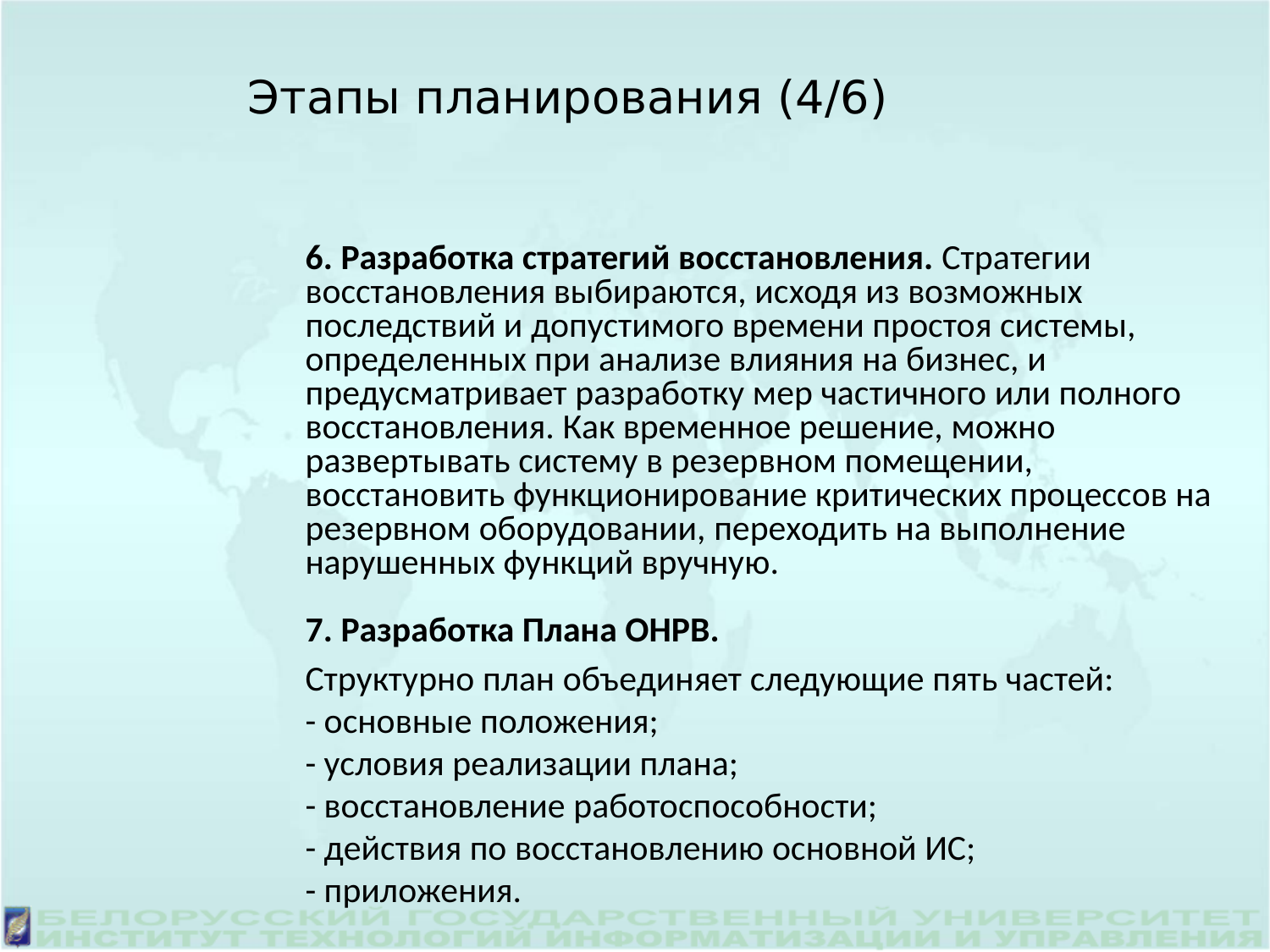

# Этапы планирования (4/6)

6. Разработка стратегий восстановления. Стратегии восстановления выбираются, исходя из возможных последствий и допустимого времени простоя системы, определенных при анализе влияния на бизнес, и предусматривает разработку мер частичного или полного восстановления. Как временное решение, можно развертывать систему в резервном помещении, восстановить функционирование критических процессов на резервном оборудовании, переходить на выполнение нарушенных функций вручную.
7. Разработка Плана ОНРВ.
	Структурно план объединяет следующие пять частей:
- основные положения;
- условия реализации плана;
- восстановление работоспособности;
- действия по восстановлению основной ИС;
- приложения.